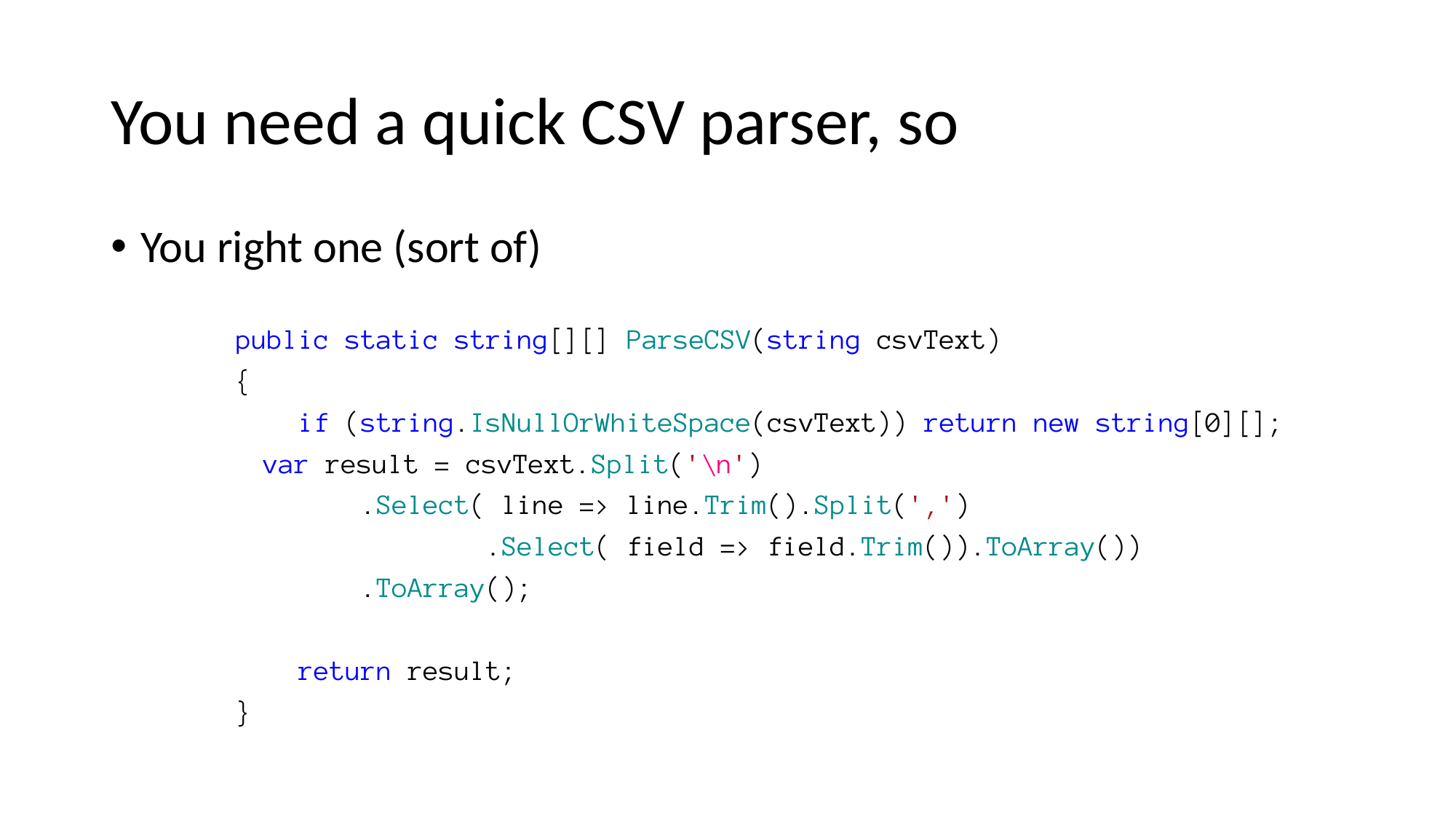

# You need a quick CSV parser, so
You right one (sort of)

        public static string[][] ParseCSV(string csvText)
        {
            if (string.IsNullOrWhiteSpace(csvText)) return new string[0][];
	     var result = csvText.Split('\n')
                .Select( line => line.Trim().Split(',')
                        .Select( field => field.Trim()).ToArray())
                .ToArray();

            return result;
        }